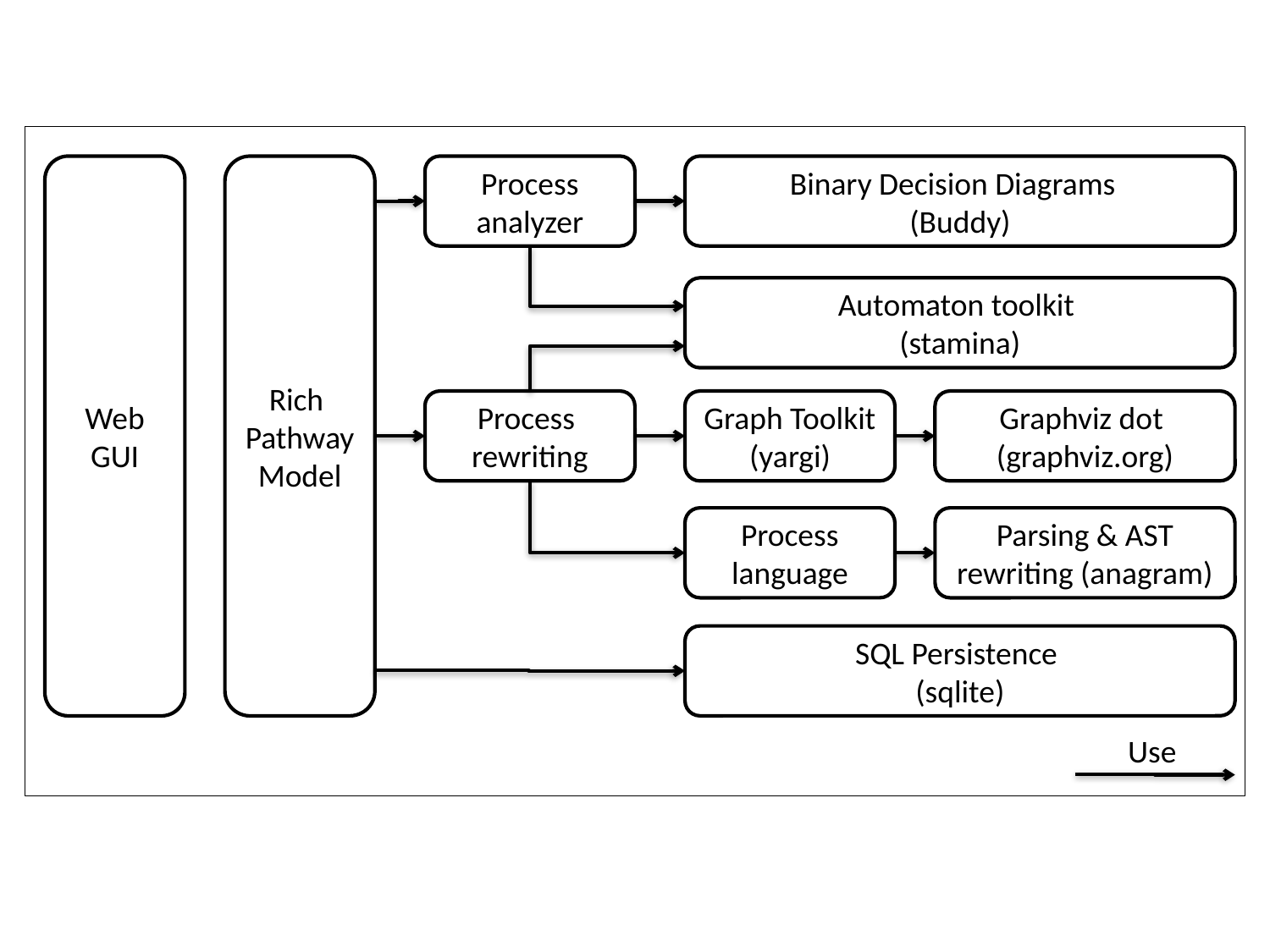

Web GUI
Rich
Pathway Model
Process
analyzer
Binary Decision Diagrams
(Buddy)
Automaton toolkit
(stamina)
Process
rewriting
Graph Toolkit
(yargi)
Graphviz dot
(graphviz.org)
Process
language
Parsing & AST rewriting (anagram)
SQL Persistence
(sqlite)
Use